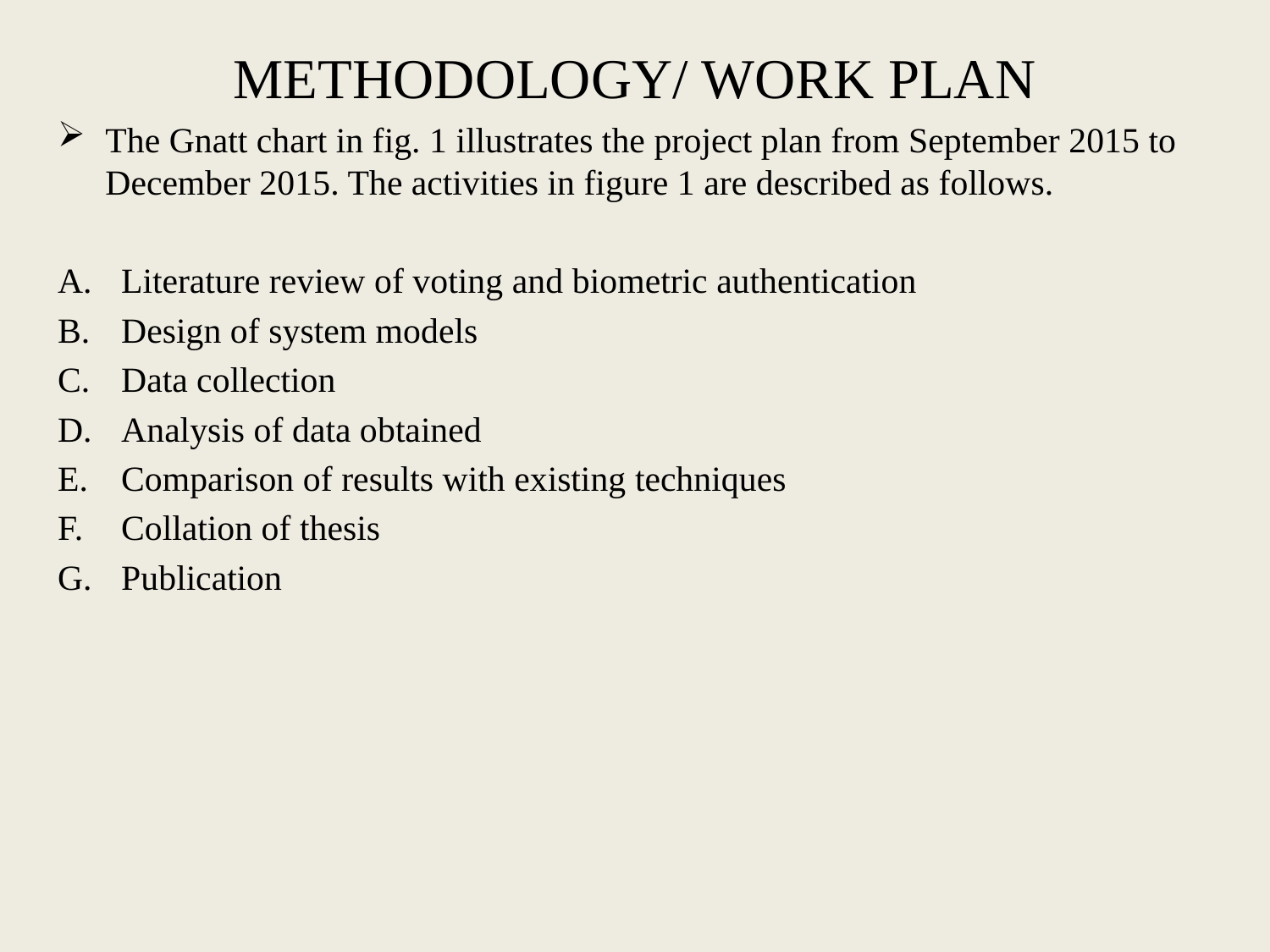

METHODOLOGY/ WORK PLAN
The Gnatt chart in fig. 1 illustrates the project plan from September 2015 to December 2015. The activities in figure 1 are described as follows.

Literature review of voting and biometric authentication
Design of system models
Data collection
Analysis of data obtained
Comparison of results with existing techniques
Collation of thesis
Publication